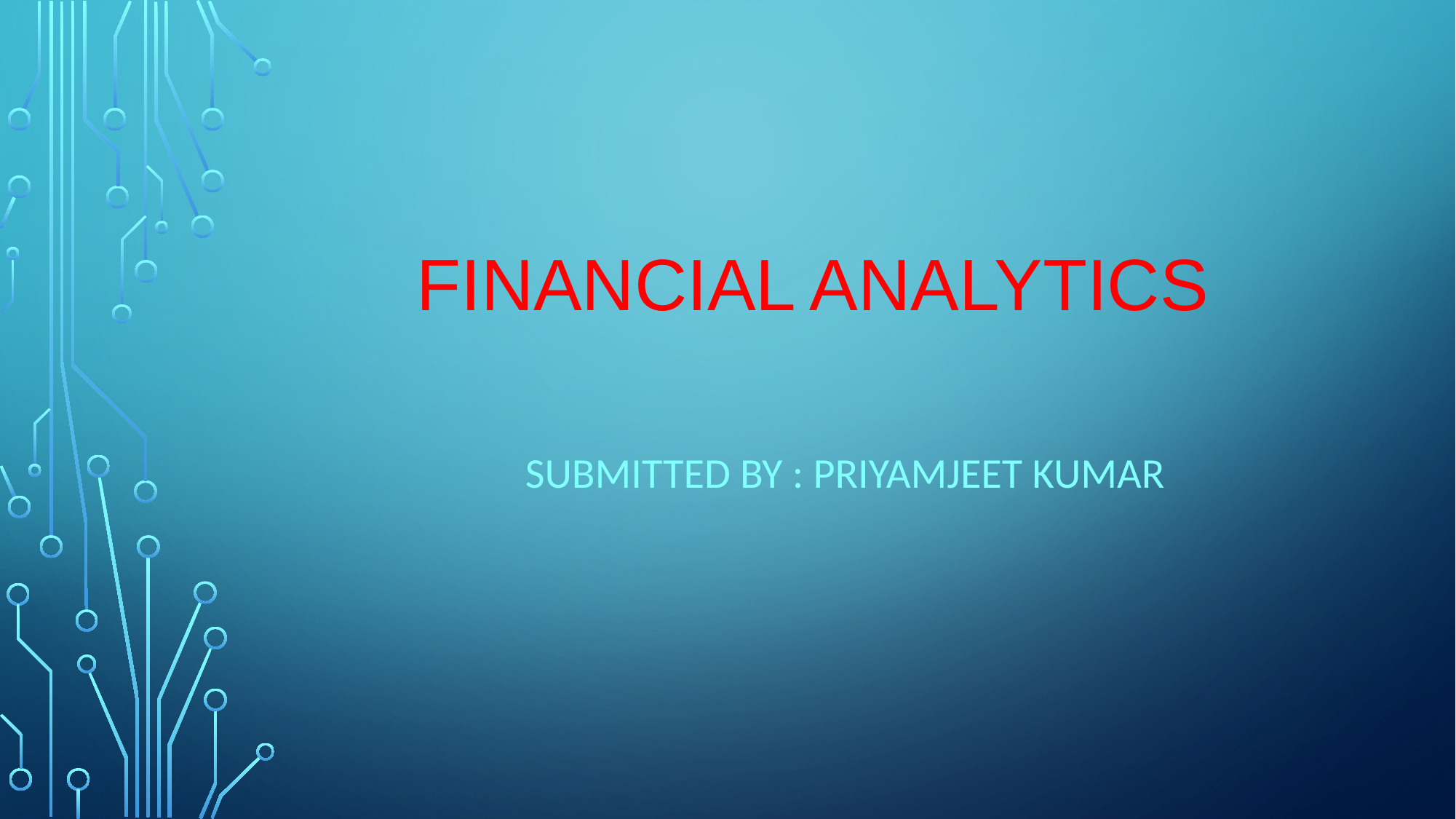

# FINANCIAL ANALYTICS
                                          submitted by : priyamjeet kumar